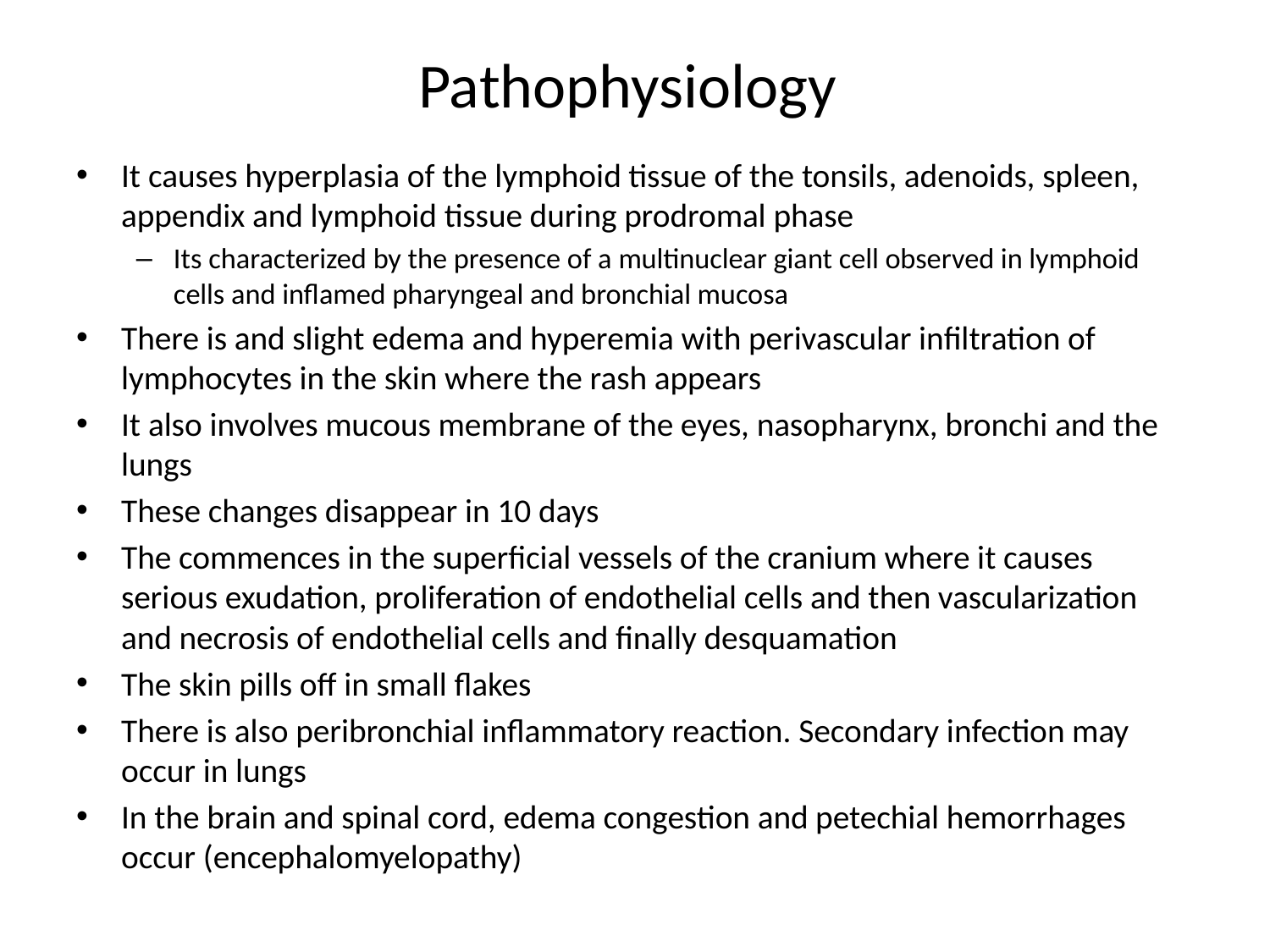

# Pathophysiology
It causes hyperplasia of the lymphoid tissue of the tonsils, adenoids, spleen, appendix and lymphoid tissue during prodromal phase
Its characterized by the presence of a multinuclear giant cell observed in lymphoid cells and inflamed pharyngeal and bronchial mucosa
There is and slight edema and hyperemia with perivascular infiltration of lymphocytes in the skin where the rash appears
It also involves mucous membrane of the eyes, nasopharynx, bronchi and the lungs
These changes disappear in 10 days
The commences in the superficial vessels of the cranium where it causes serious exudation, proliferation of endothelial cells and then vascularization and necrosis of endothelial cells and finally desquamation
The skin pills off in small flakes
There is also peribronchial inflammatory reaction. Secondary infection may occur in lungs
In the brain and spinal cord, edema congestion and petechial hemorrhages occur (encephalomyelopathy)